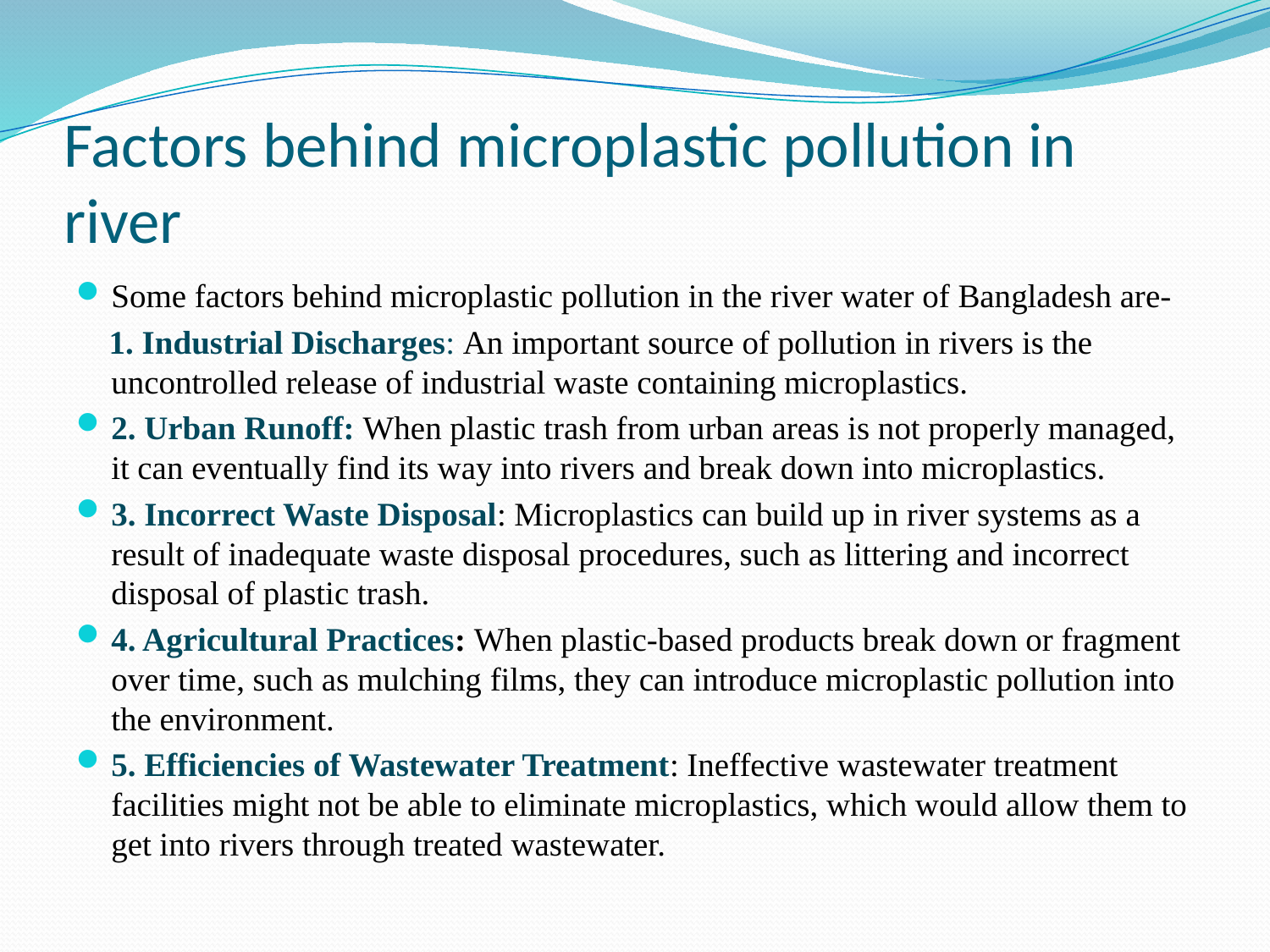

# Factors behind microplastic pollution in river
Some factors behind microplastic pollution in the river water of Bangladesh are-
    1. Industrial Discharges: An important source of pollution in rivers is the uncontrolled release of industrial waste containing microplastics.
2. Urban Runoff: When plastic trash from urban areas is not properly managed, it can eventually find its way into rivers and break down into microplastics.
3. Incorrect Waste Disposal: Microplastics can build up in river systems as a result of inadequate waste disposal procedures, such as littering and incorrect disposal of plastic trash.
4. Agricultural Practices: When plastic-based products break down or fragment over time, such as mulching films, they can introduce microplastic pollution into the environment.
5. Efficiencies of Wastewater Treatment: Ineffective wastewater treatment facilities might not be able to eliminate microplastics, which would allow them to get into rivers through treated wastewater.